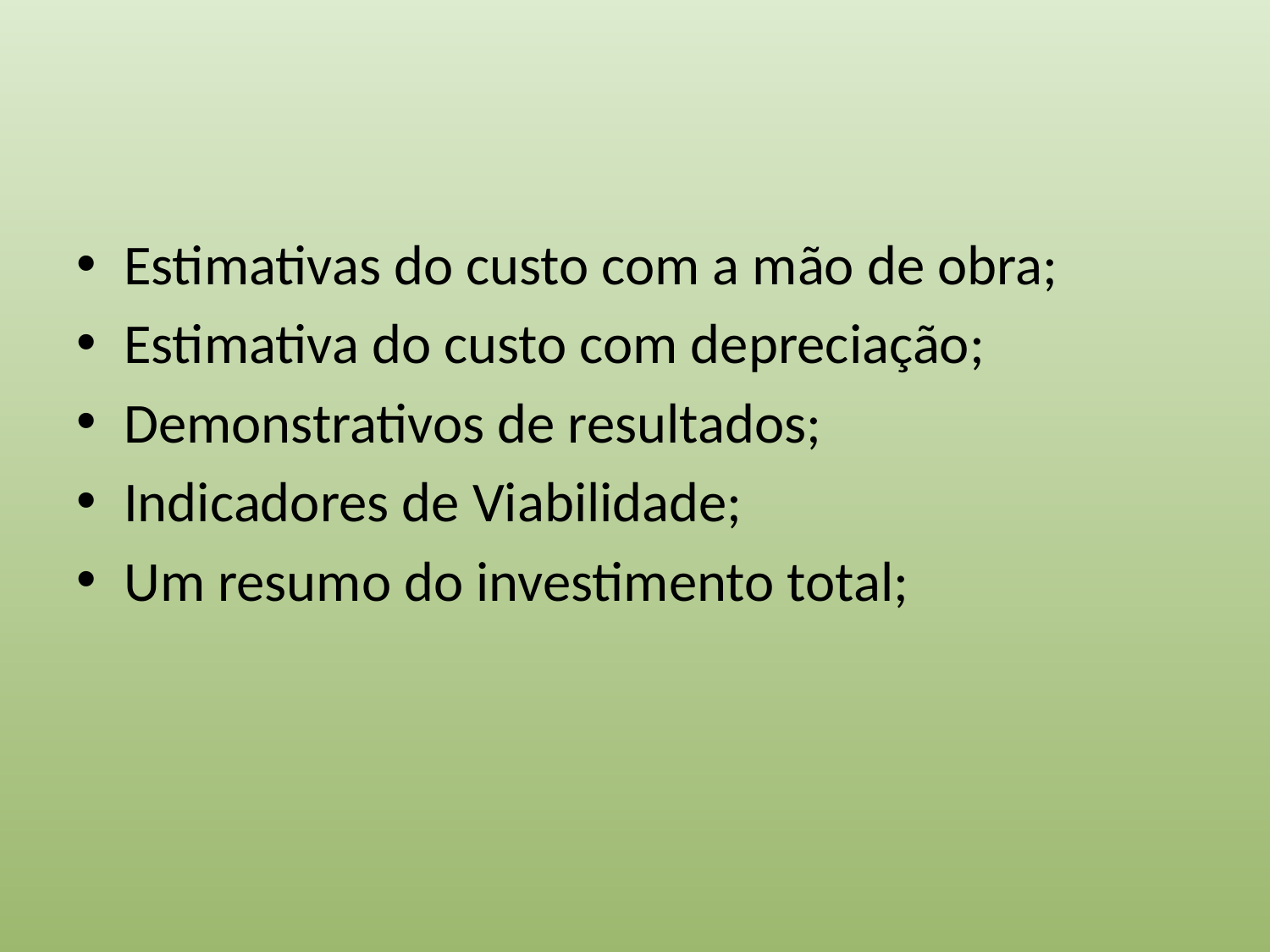

Estimativas do custo com a mão de obra;
Estimativa do custo com depreciação;
Demonstrativos de resultados;
Indicadores de Viabilidade;
Um resumo do investimento total;